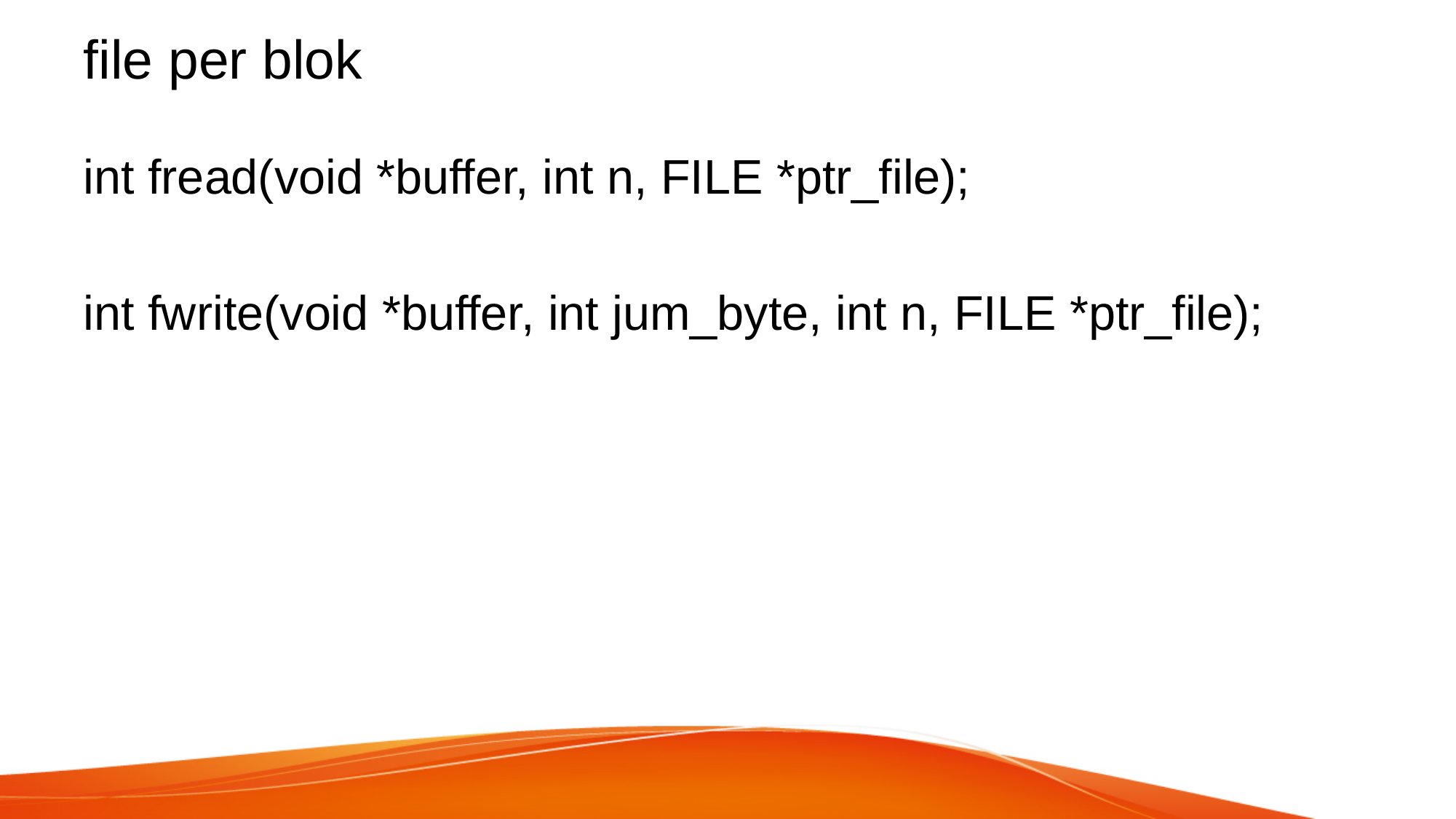

# file per blok
int fread(void *buffer, int n, FILE *ptr_file);

int fwrite(void *buffer, int jum_byte, int n, FILE *ptr_file);